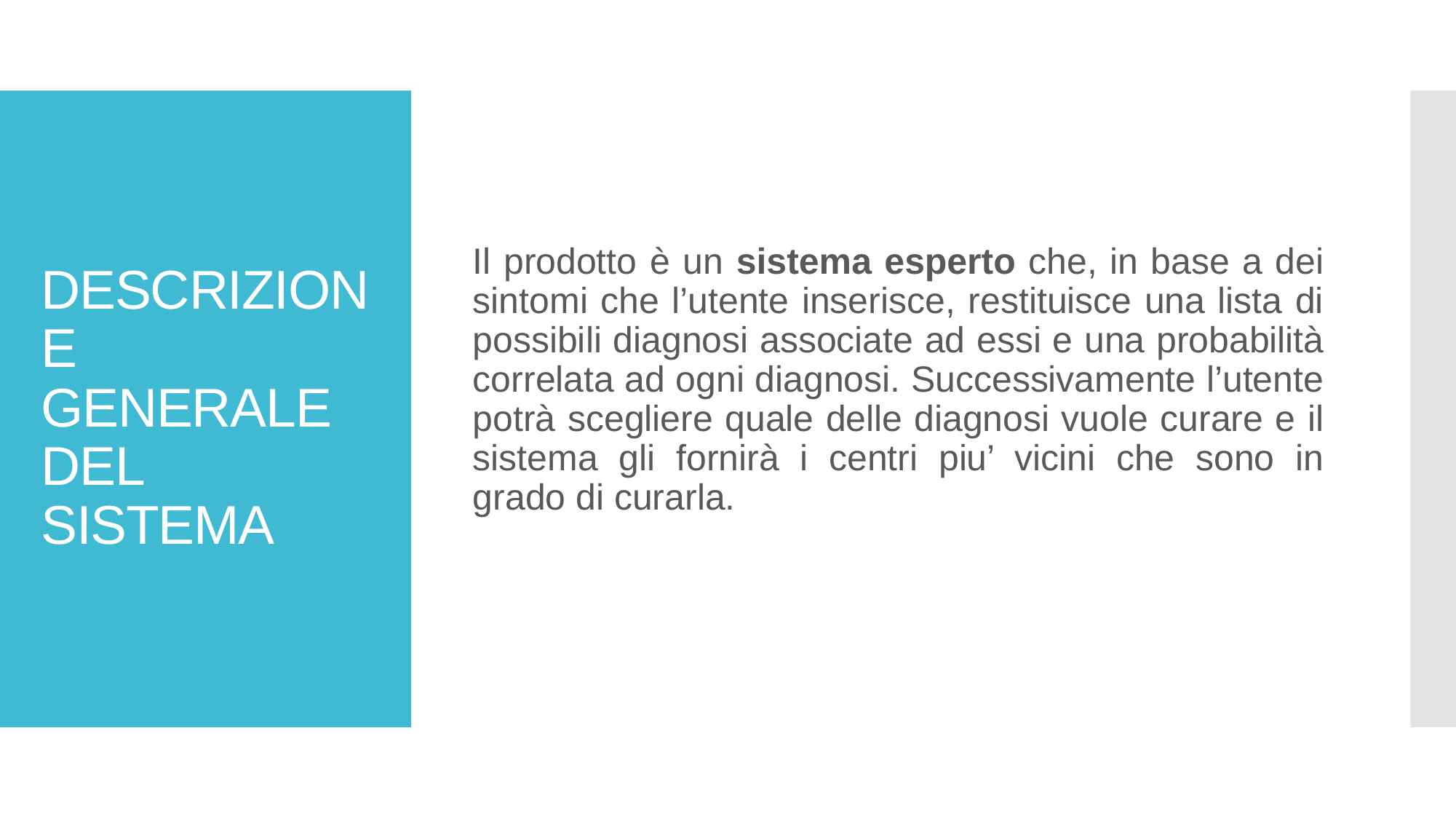

Il prodotto è un sistema esperto che, in base a dei sintomi che l’utente inserisce, restituisce una lista di possibili diagnosi associate ad essi e una probabilità correlata ad ogni diagnosi. Successivamente l’utente potrà scegliere quale delle diagnosi vuole curare e il sistema gli fornirà i centri piu’ vicini che sono in grado di curarla.

# DESCRIZIONE GENERALE DEL SISTEMA